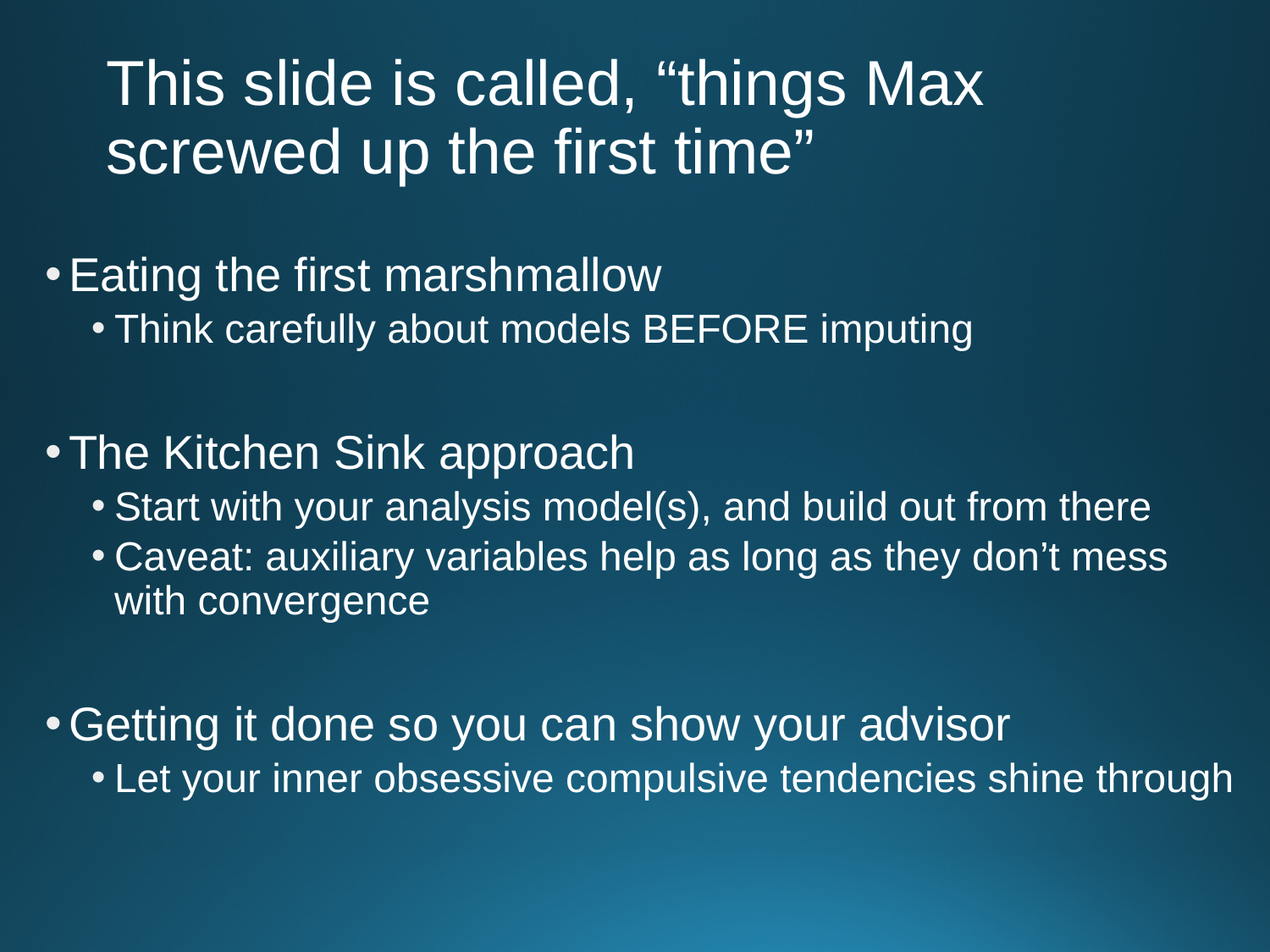

# This slide is called, “things Max screwed up the first time”
Eating the first marshmallow
Think carefully about models BEFORE imputing

The Kitchen Sink approach
Start with your analysis model(s), and build out from there
Caveat: auxiliary variables help as long as they don’t mess with convergence

Getting it done so you can show your advisor
Let your inner obsessive compulsive tendencies shine through